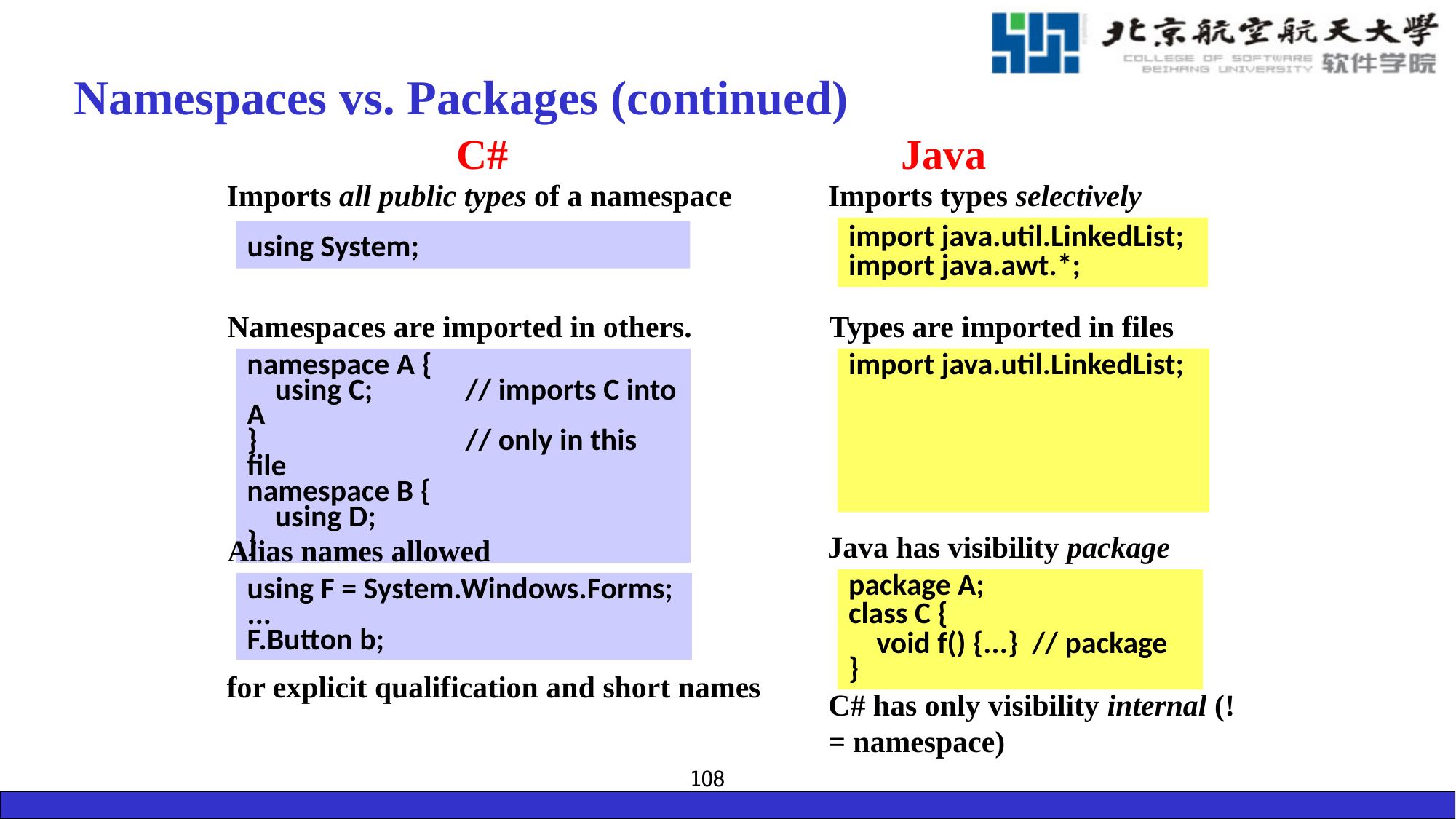

# Namespaces vs. Packages (continued)
C#
Java
Imports all public types of a namespace
Imports types selectively
import java.util.LinkedList;
import java.awt.*;
using System;
Namespaces are imported in others.
namespace A {
	using C;  	// imports C into A
}		   	// only in this file
namespace B {
	using D;
}
Types are imported in files
import java.util.LinkedList;

Java has visibility package
package A;
class C {
	void f() {...}  // package
}
C# has only visibility internal (!= namespace)
Alias names allowed
using F = System.Windows.Forms;
...
F.Button b;
for explicit qualification and short names
108